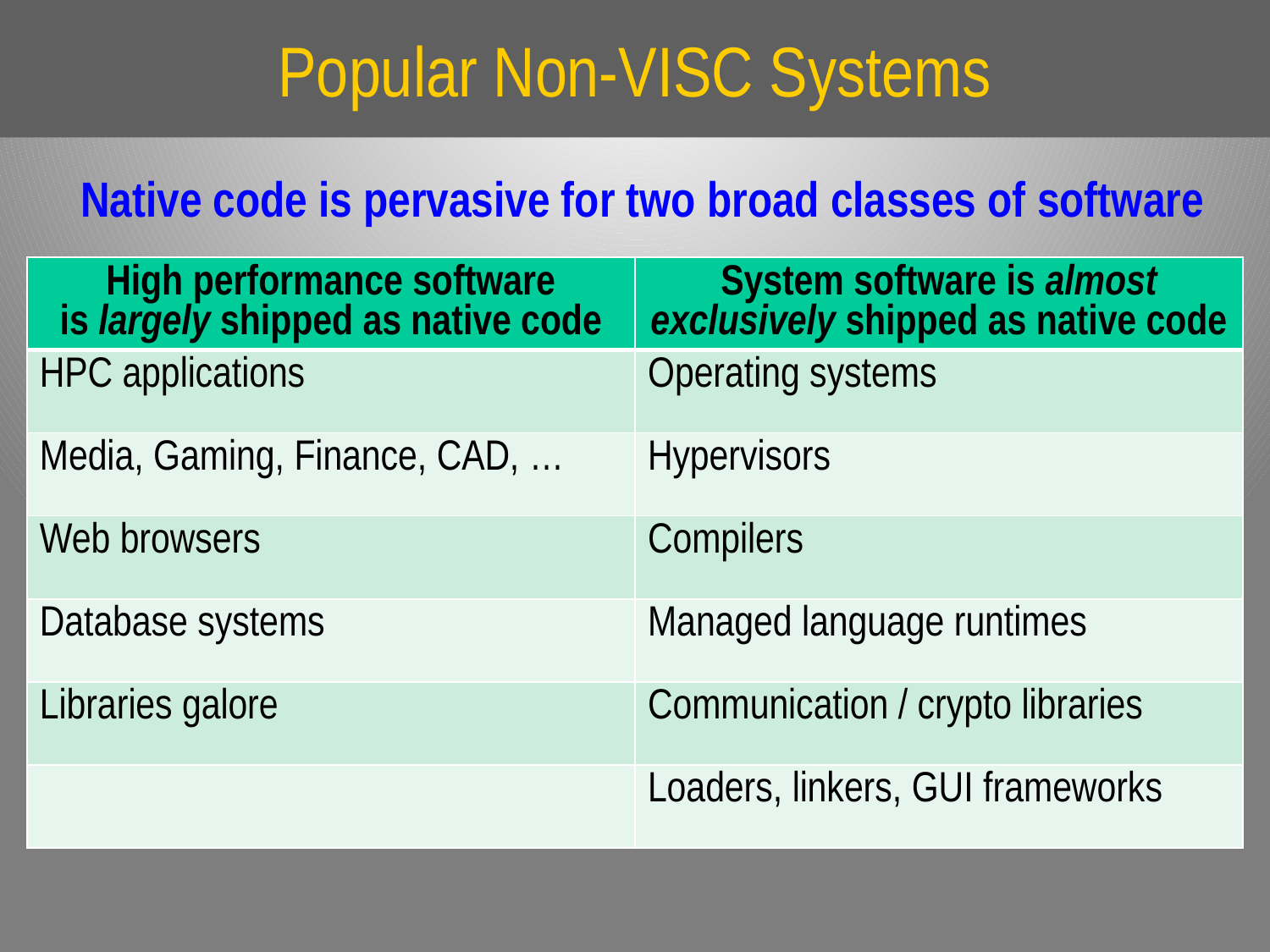

# Popular Non-VISC Systems
Native code is pervasive for two broad classes of software
| High performance software is largely shipped as native code | System software is almost exclusively shipped as native code |
| --- | --- |
| HPC applications | Operating systems |
| Media, Gaming, Finance, CAD, … | Hypervisors |
| Web browsers | Compilers |
| Database systems | Managed language runtimes |
| Libraries galore | Communication / crypto libraries |
|  | Loaders, linkers, GUI frameworks |